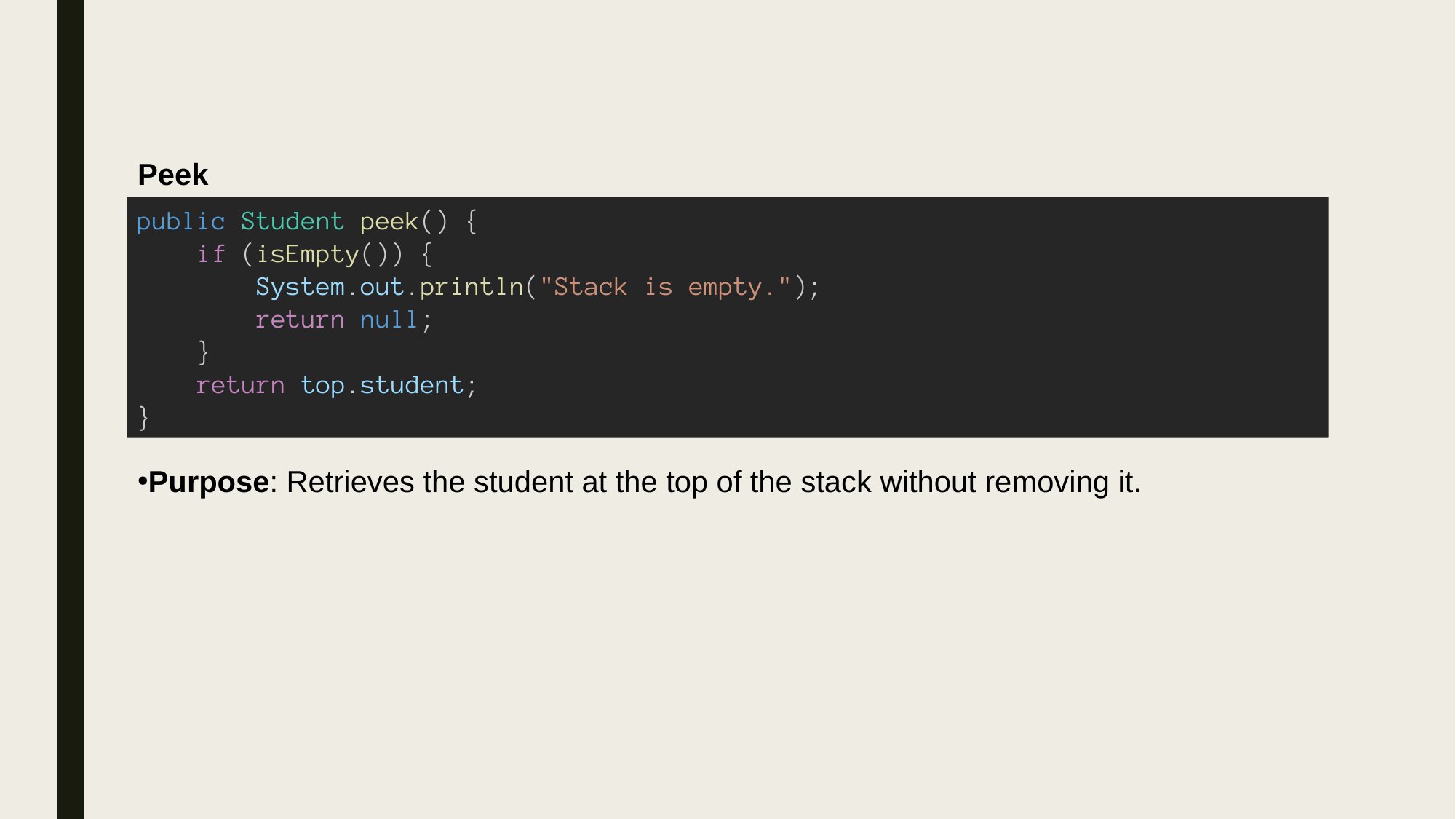

Peek
public Student peek() {
    if (isEmpty()) {
        System.out.println("Stack is empty.");
        return null;
    }
    return top.student;
}

Purpose: Retrieves the student at the top of the stack without removing it.